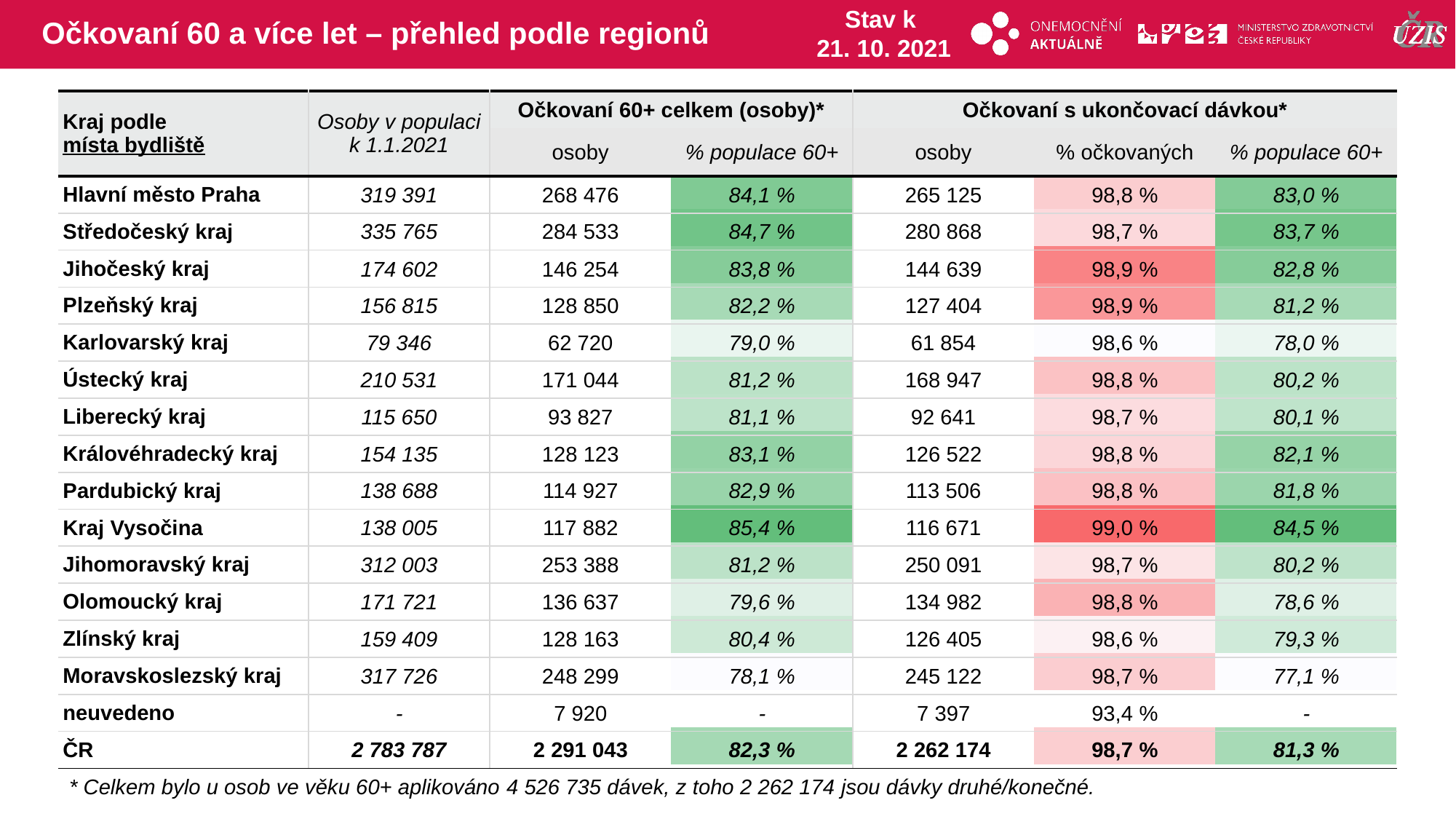

# Očkovaní 60 a více let – přehled podle regionů
Stav k
21. 10. 2021
| Kraj podle místa bydliště | Osoby v populaci k 1.1.2021 | Očkovaní 60+ celkem (osoby)\* |  | Očkovaní s ukončovací dávkou\* |  |  |
| --- | --- | --- | --- | --- | --- | --- |
|  |  | osoby | % populace 60+ | osoby | % očkovaných | % populace 60+ |
| Hlavní město Praha | 319 391 | 268 476 | 84,1 % | 265 125 | 98,8 % | 83,0 % |
| Středočeský kraj | 335 765 | 284 533 | 84,7 % | 280 868 | 98,7 % | 83,7 % |
| Jihočeský kraj | 174 602 | 146 254 | 83,8 % | 144 639 | 98,9 % | 82,8 % |
| Plzeňský kraj | 156 815 | 128 850 | 82,2 % | 127 404 | 98,9 % | 81,2 % |
| Karlovarský kraj | 79 346 | 62 720 | 79,0 % | 61 854 | 98,6 % | 78,0 % |
| Ústecký kraj | 210 531 | 171 044 | 81,2 % | 168 947 | 98,8 % | 80,2 % |
| Liberecký kraj | 115 650 | 93 827 | 81,1 % | 92 641 | 98,7 % | 80,1 % |
| Královéhradecký kraj | 154 135 | 128 123 | 83,1 % | 126 522 | 98,8 % | 82,1 % |
| Pardubický kraj | 138 688 | 114 927 | 82,9 % | 113 506 | 98,8 % | 81,8 % |
| Kraj Vysočina | 138 005 | 117 882 | 85,4 % | 116 671 | 99,0 % | 84,5 % |
| Jihomoravský kraj | 312 003 | 253 388 | 81,2 % | 250 091 | 98,7 % | 80,2 % |
| Olomoucký kraj | 171 721 | 136 637 | 79,6 % | 134 982 | 98,8 % | 78,6 % |
| Zlínský kraj | 159 409 | 128 163 | 80,4 % | 126 405 | 98,6 % | 79,3 % |
| Moravskoslezský kraj | 317 726 | 248 299 | 78,1 % | 245 122 | 98,7 % | 77,1 % |
| neuvedeno | - | 7 920 | - | 7 397 | 93,4 % | - |
| ČR | 2 783 787 | 2 291 043 | 82,3 % | 2 262 174 | 98,7 % | 81,3 % |
|  |  |  |  |  |  |
| --- | --- | --- | --- | --- | --- |
|  |  |  |  |  |  |
|  |  |  |  |  |  |
|  |  |  |  |  |  |
|  |  |  |  |  |  |
|  |  |  |  |  |  |
|  |  |  |  |  |  |
|  |  |  |  |  |  |
|  |  |  |  |  |  |
|  |  |  |  |  |  |
|  |  |  |  |  |  |
|  |  |  |  |  |  |
|  |  |  |  |  |  |
|  |  |  |  |  |  |
|  |  |  |  |  |  |
|  |  |  |  |  |  |
* Celkem bylo u osob ve věku 60+ aplikováno 4 526 735 dávek, z toho 2 262 174 jsou dávky druhé/konečné.